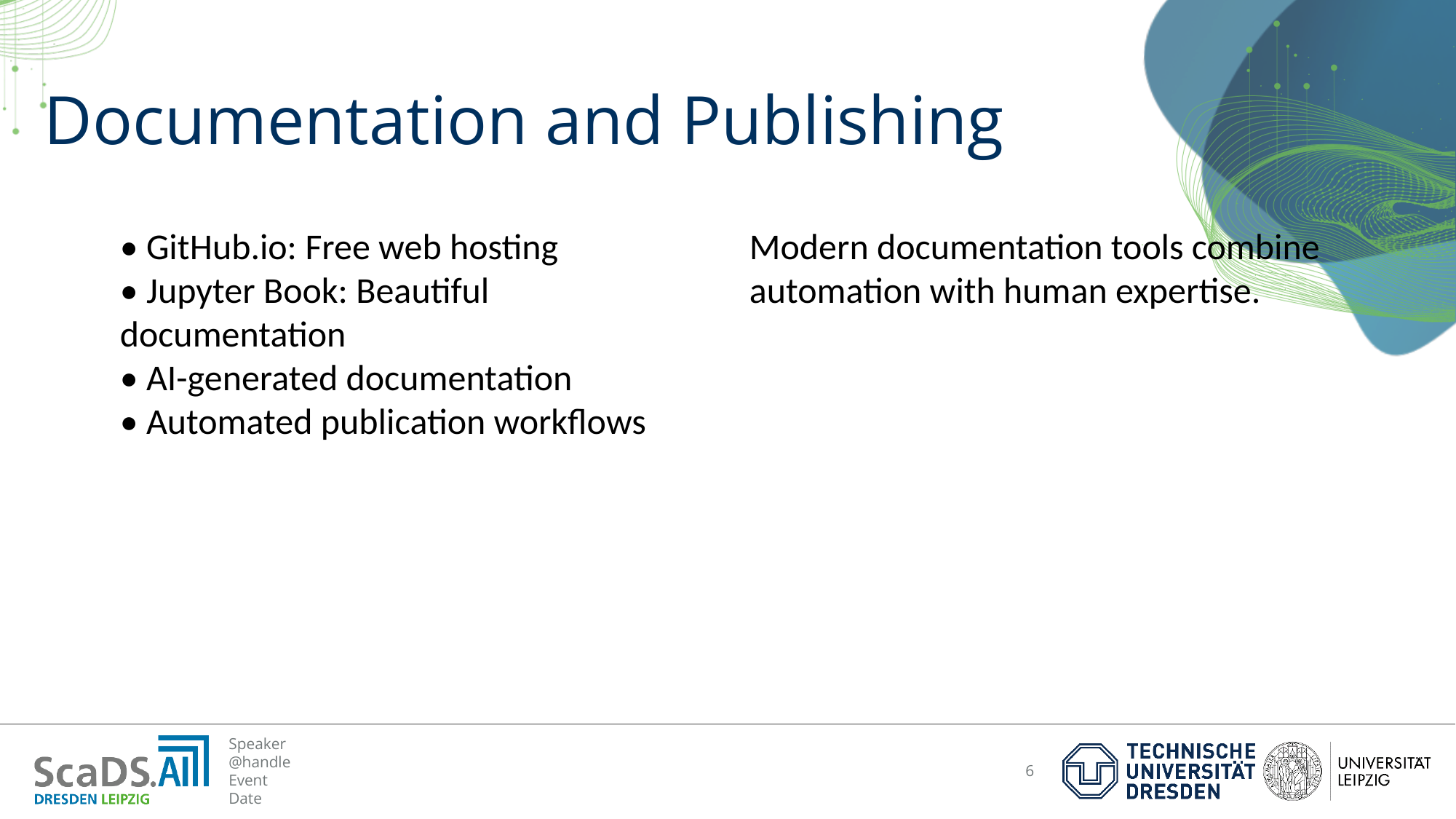

# Documentation and Publishing
• GitHub.io: Free web hosting
• Jupyter Book: Beautiful documentation
• AI-generated documentation
• Automated publication workflows
Modern documentation tools combine automation with human expertise.